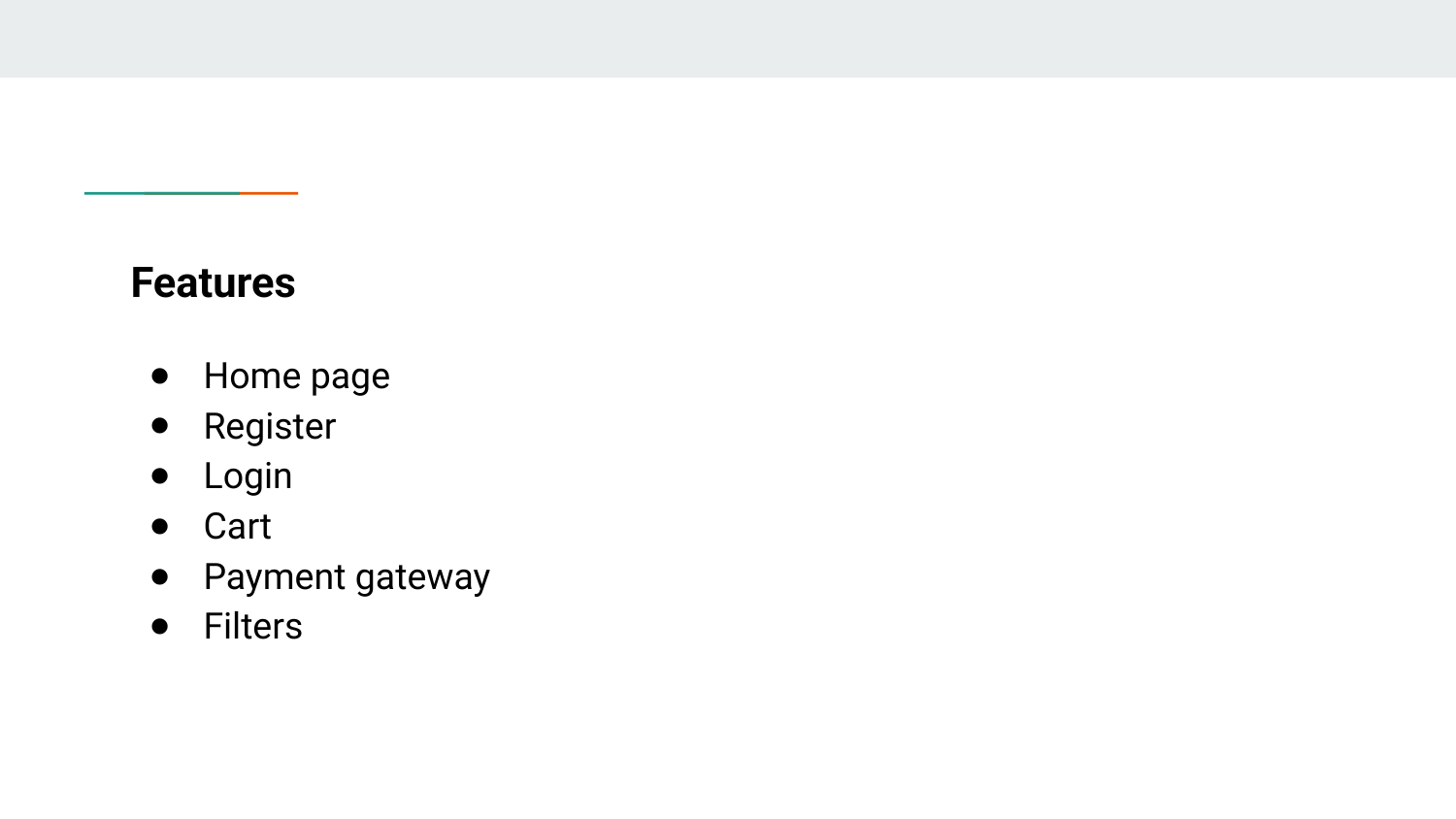

# Features

Home page
Register
Login
Cart
Payment gateway
Filters